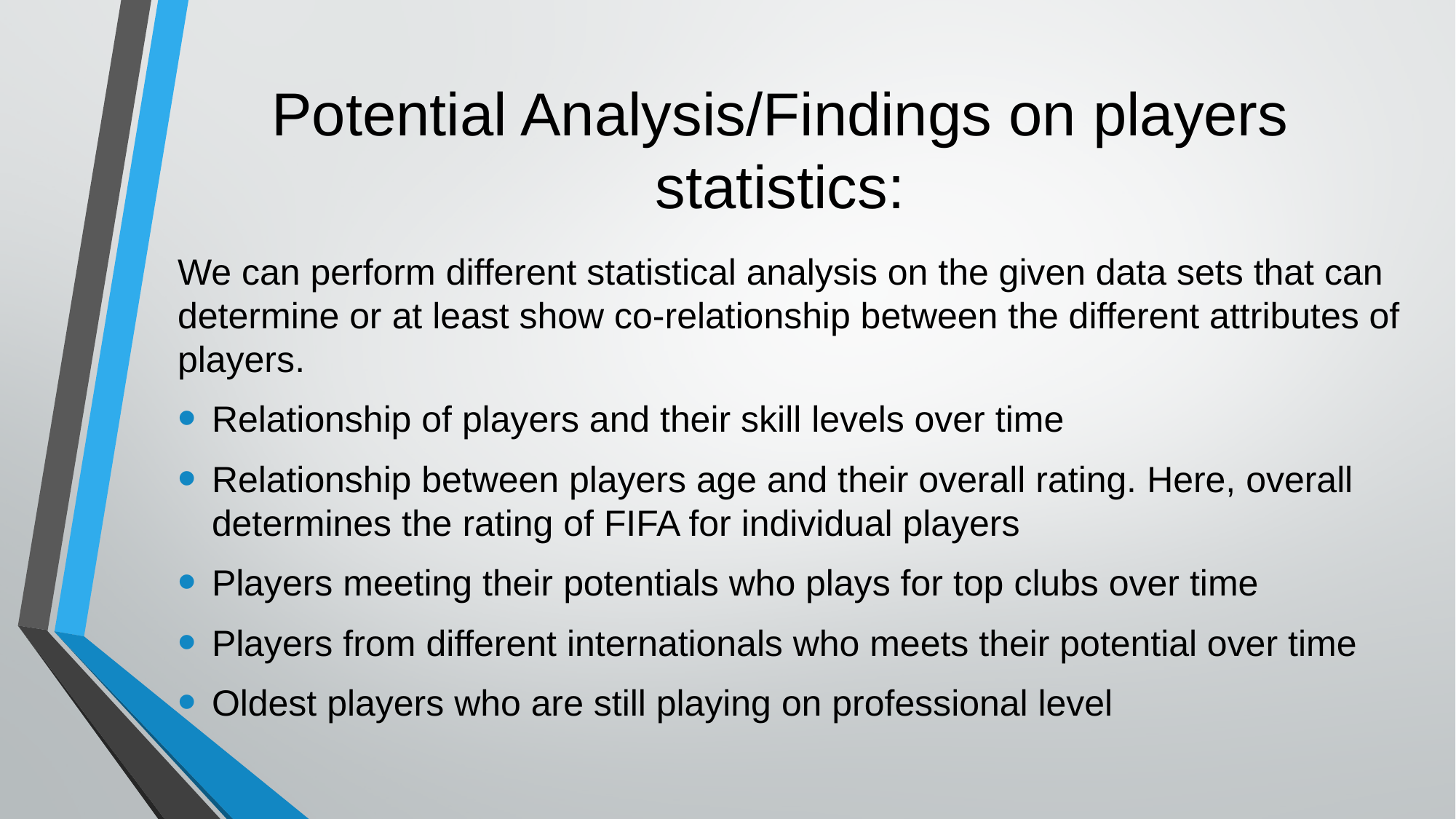

# Potential Analysis/Findings on players statistics:
We can perform different statistical analysis on the given data sets that can determine or at least show co-relationship between the different attributes of players.
Relationship of players and their skill levels over time
Relationship between players age and their overall rating. Here, overall determines the rating of FIFA for individual players
Players meeting their potentials who plays for top clubs over time
Players from different internationals who meets their potential over time
Oldest players who are still playing on professional level